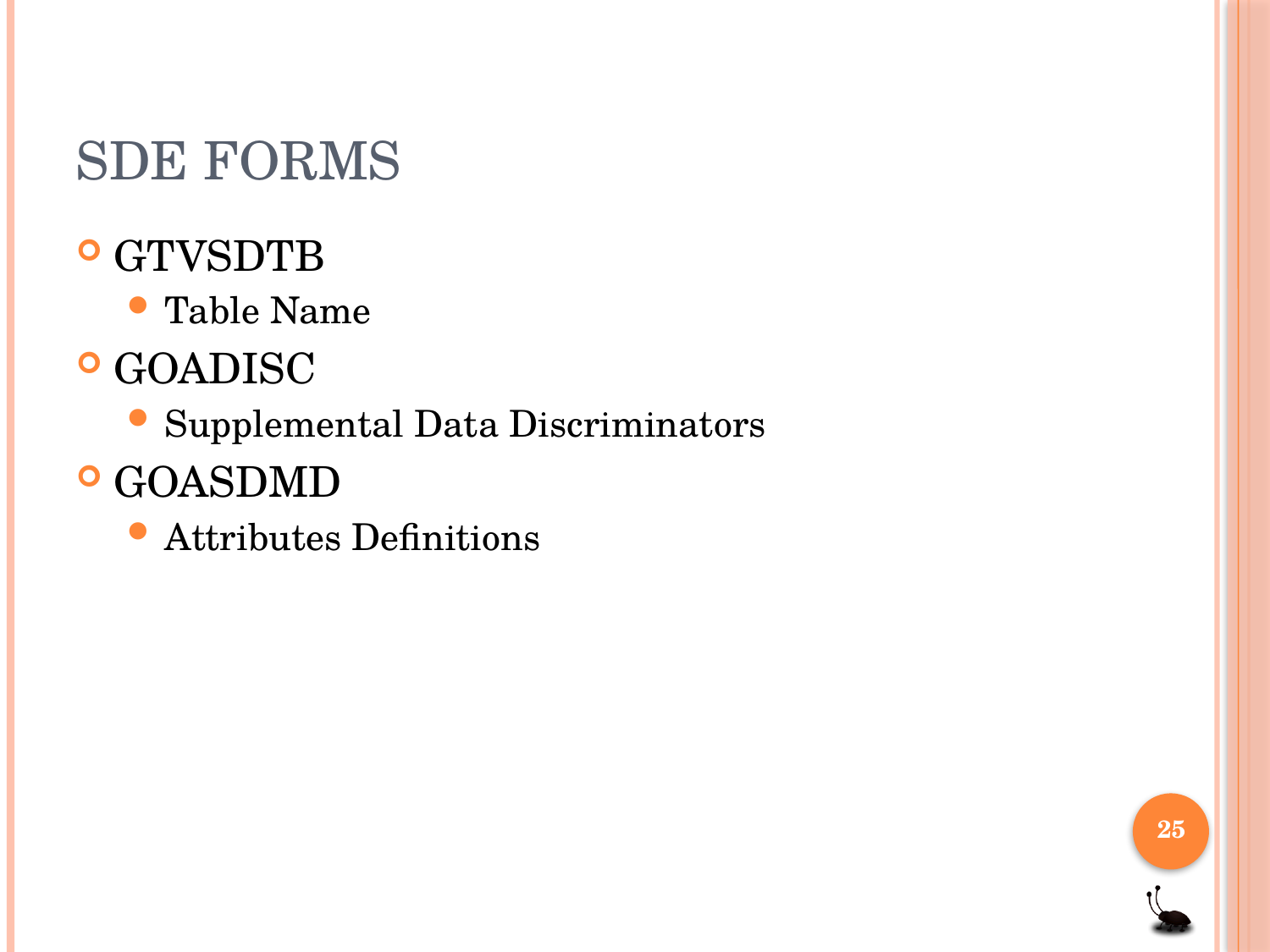

# SDE Forms
GTVSDTB
Table Name
GOADISC
Supplemental Data Discriminators
GOASDMD
Attributes Definitions

25